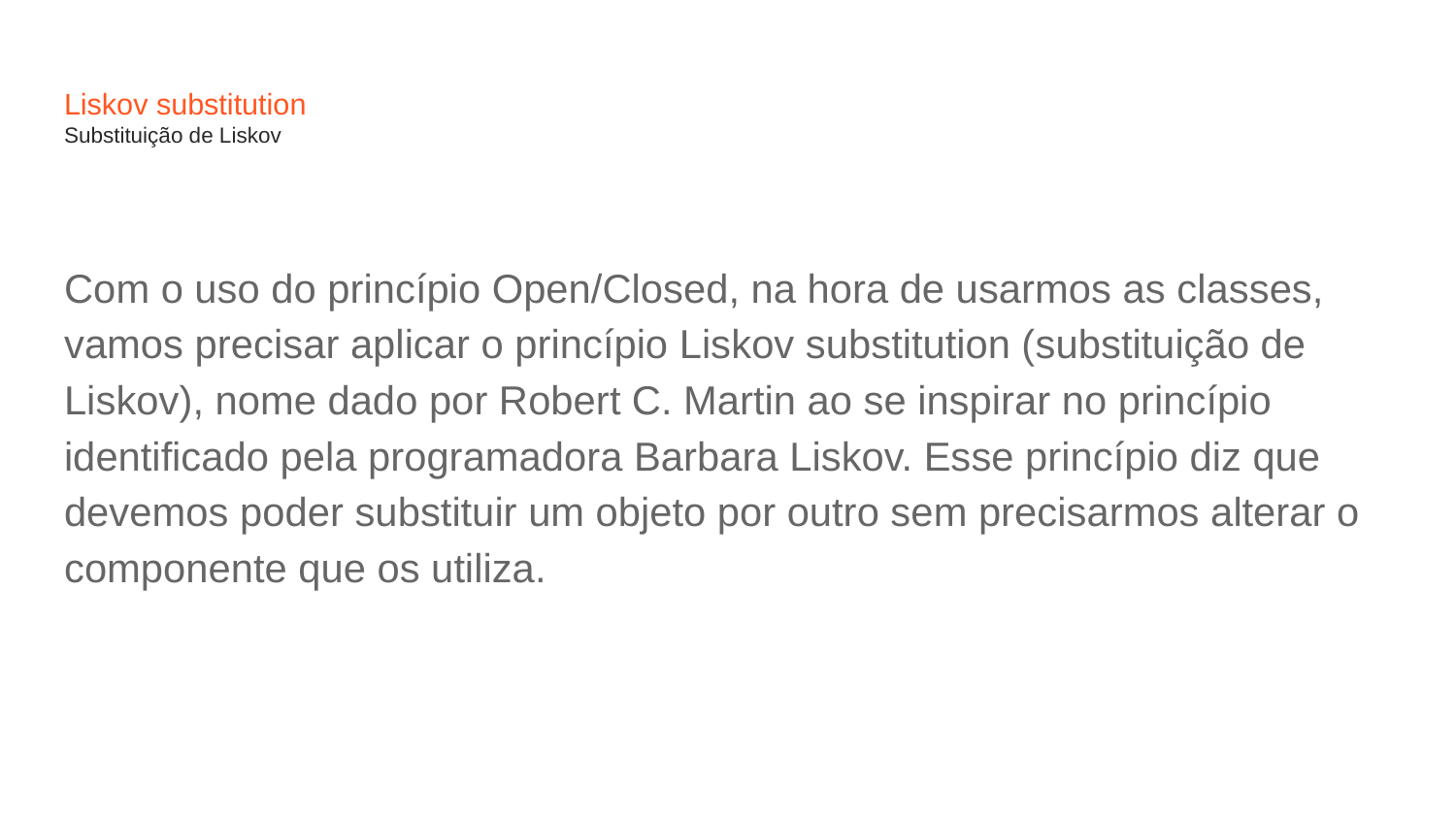

# Liskov substitution
Substituição de Liskov
Com o uso do princípio Open/Closed, na hora de usarmos as classes, vamos precisar aplicar o princípio Liskov substitution (substituição de Liskov), nome dado por Robert C. Martin ao se inspirar no princípio identificado pela programadora Barbara Liskov. Esse princípio diz que devemos poder substituir um objeto por outro sem precisarmos alterar o componente que os utiliza.